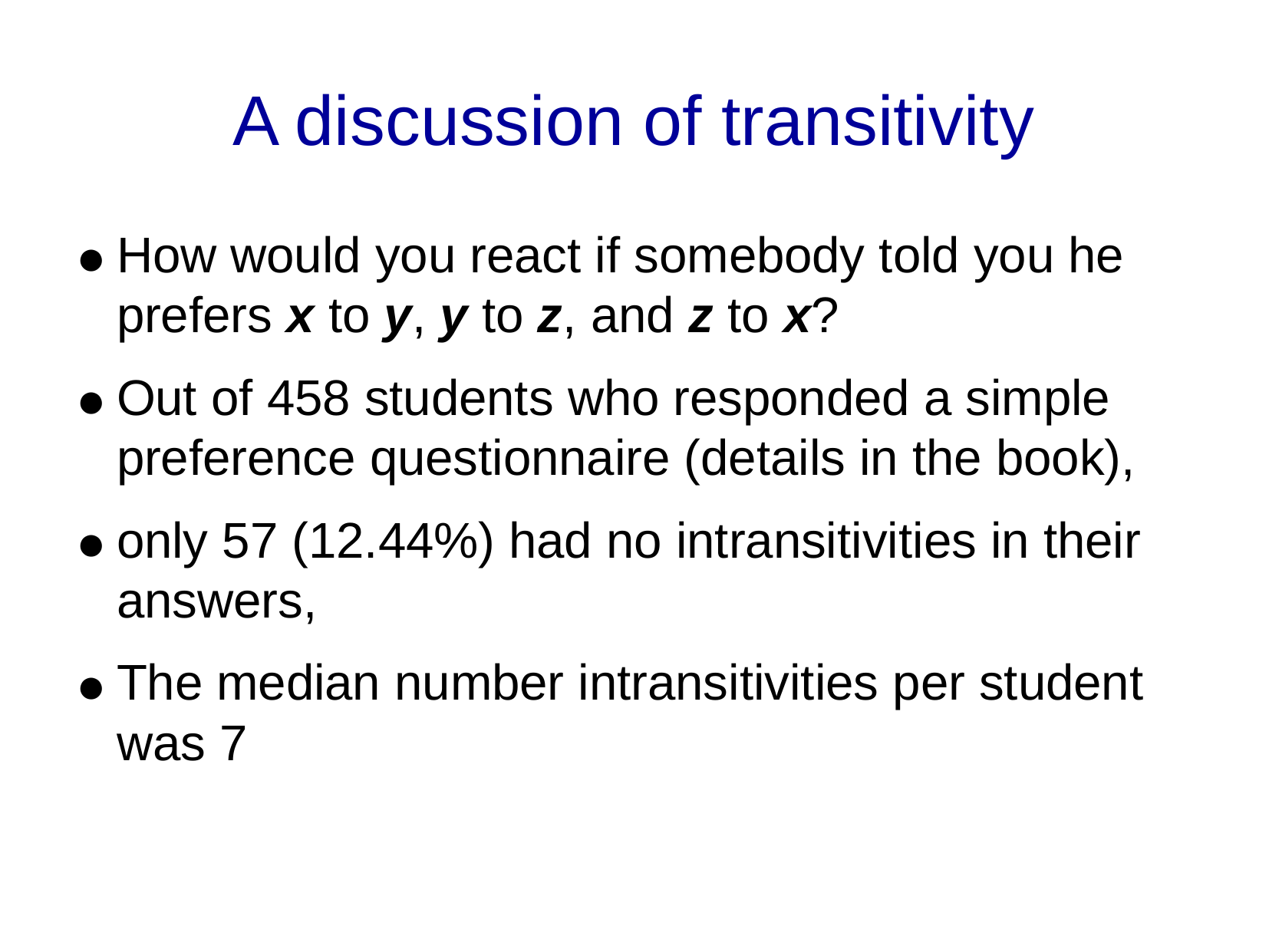

A discussion of transitivity
How would you react if somebody told you he prefers x to y, y to z, and z to x?
Out of 458 students who responded a simple preference questionnaire (details in the book),
only 57 (12.44%) had no intransitivities in their answers,
The median number intransitivities per student was 7